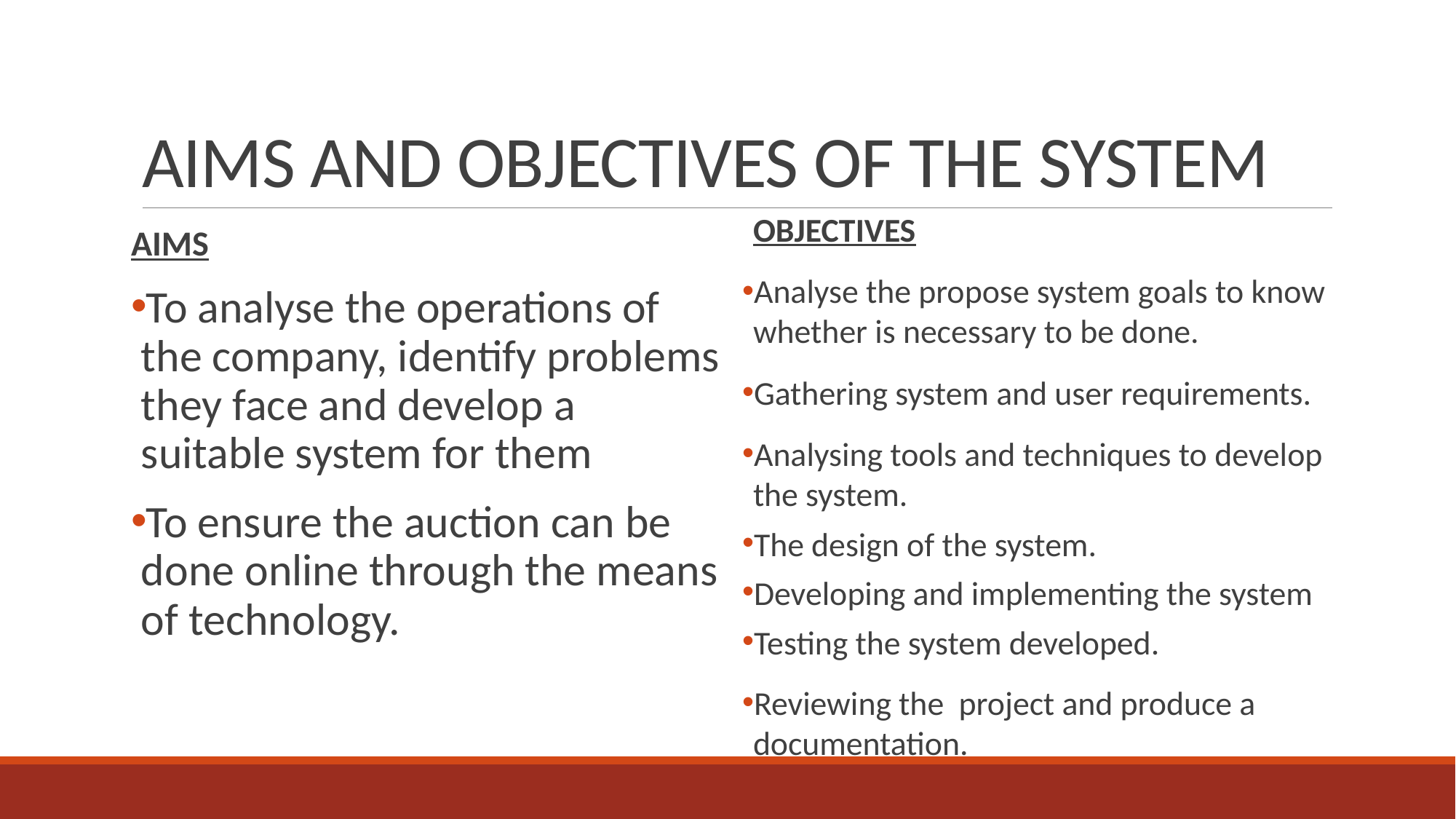

# AIMS AND OBJECTIVES OF THE SYSTEM
OBJECTIVES
Analyse the propose system goals to know whether is necessary to be done.
Gathering system and user requirements.
Analysing tools and techniques to develop the system.
The design of the system.
Developing and implementing the system
Testing the system developed.
Reviewing the  project and produce a documentation.
AIMS
To analyse the operations of the company, identify problems they face and develop a suitable system for them
To ensure the auction can be done online through the means of technology.